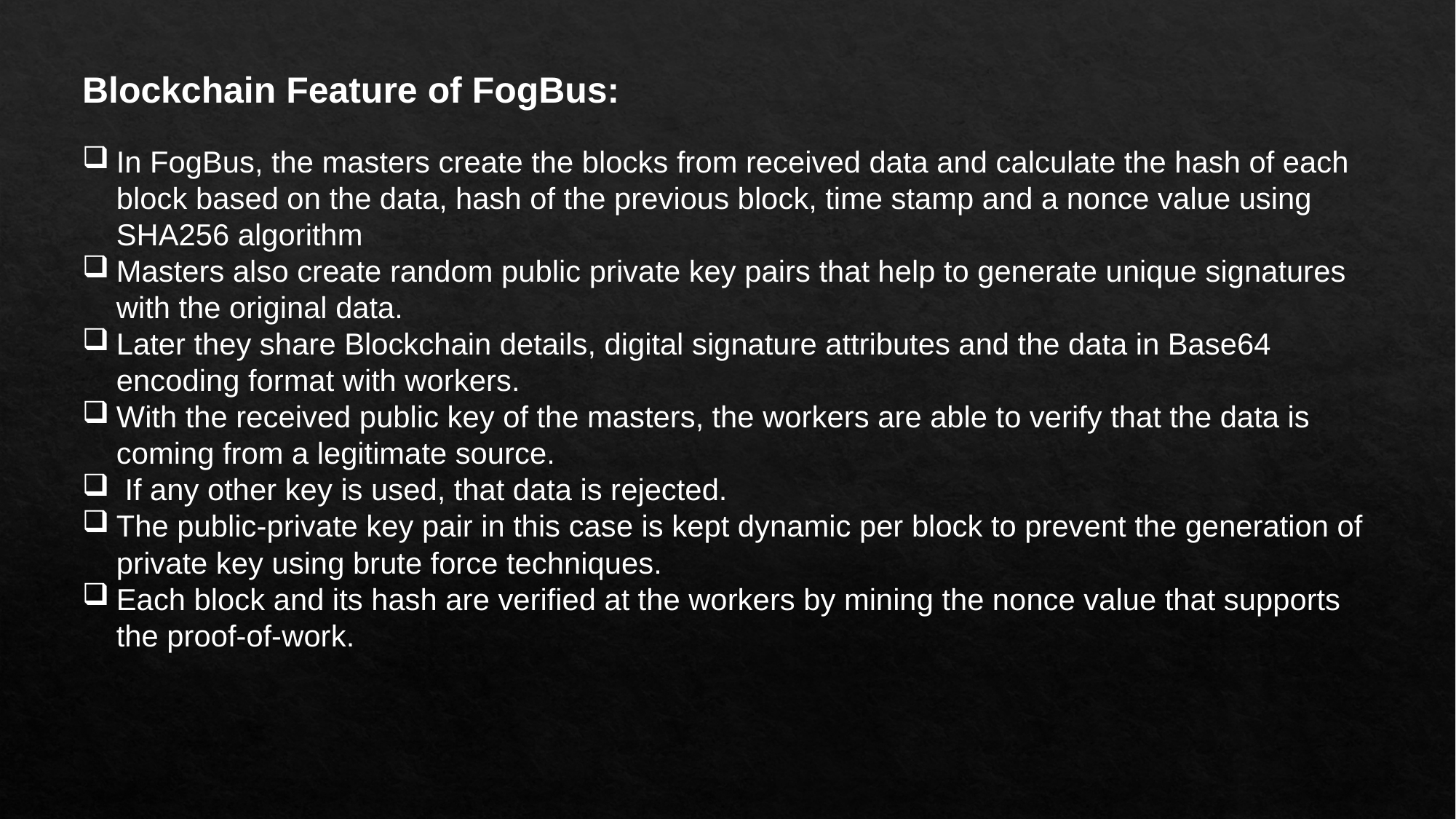

Blockchain Feature of FogBus:

In FogBus, the masters create the blocks from received data and calculate the hash of each block based on the data, hash of the previous block, time stamp and a nonce value using SHA256 algorithm
Masters also create random public private key pairs that help to generate unique signatures with the original data.
Later they share Blockchain details, digital signature attributes and the data in Base64 encoding format with workers.
With the received public key of the masters, the workers are able to verify that the data is coming from a legitimate source.
 If any other key is used, that data is rejected.
The public-private key pair in this case is kept dynamic per block to prevent the generation of private key using brute force techniques.
Each block and its hash are verified at the workers by mining the nonce value that supports the proof-of-work.